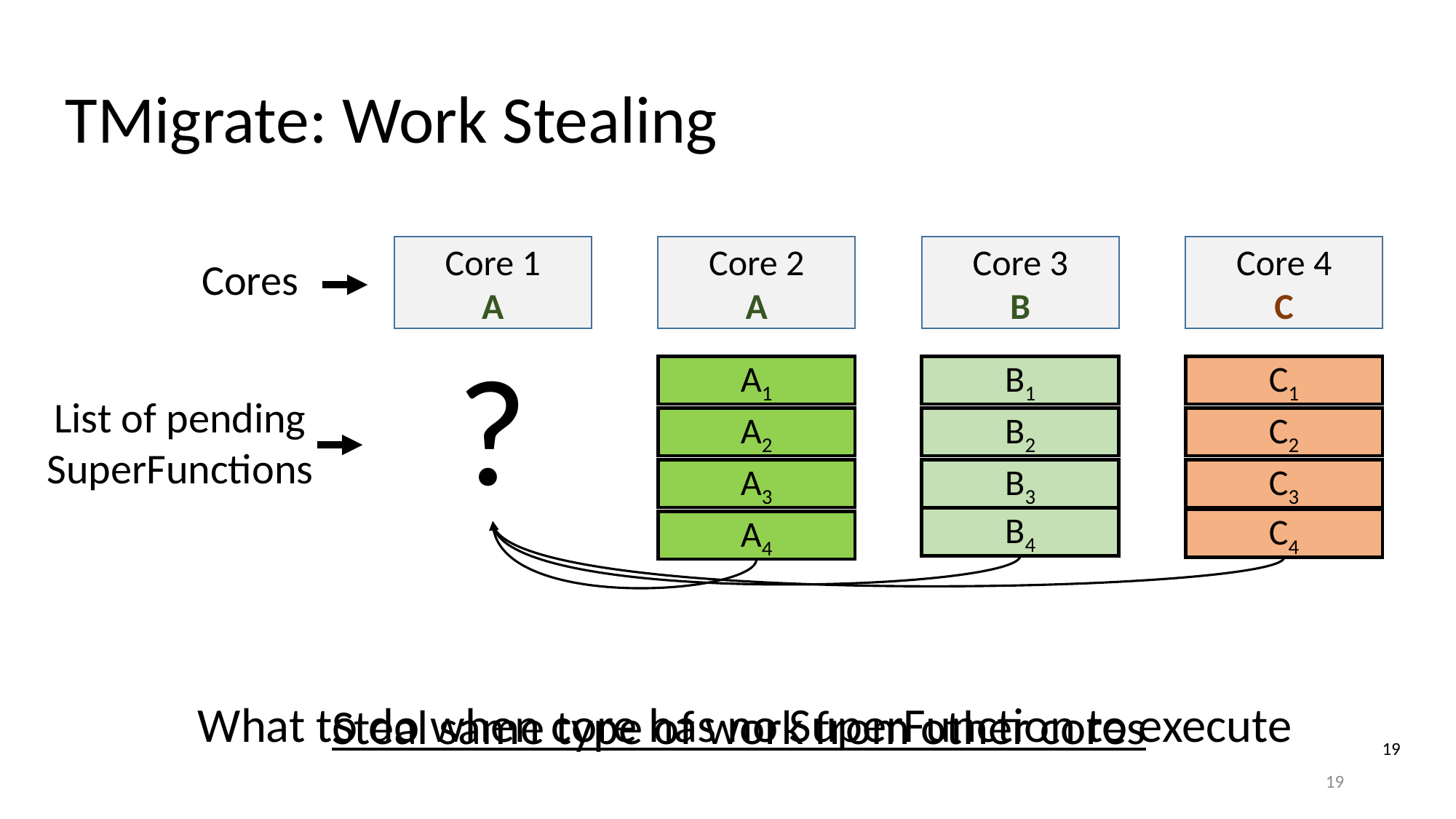

# TMigrate: Work Stealing
Core 1
A
Core 2
A
Core 3
B
Core 4
C
Cores
?
A1
B1
C1
List of pending SuperFunctions
A2
B2
C2
A3
B3
C3
B4
C4
A4
What to do when core has no SuperFunction to execute
Steal same type of work from other cores
19
19